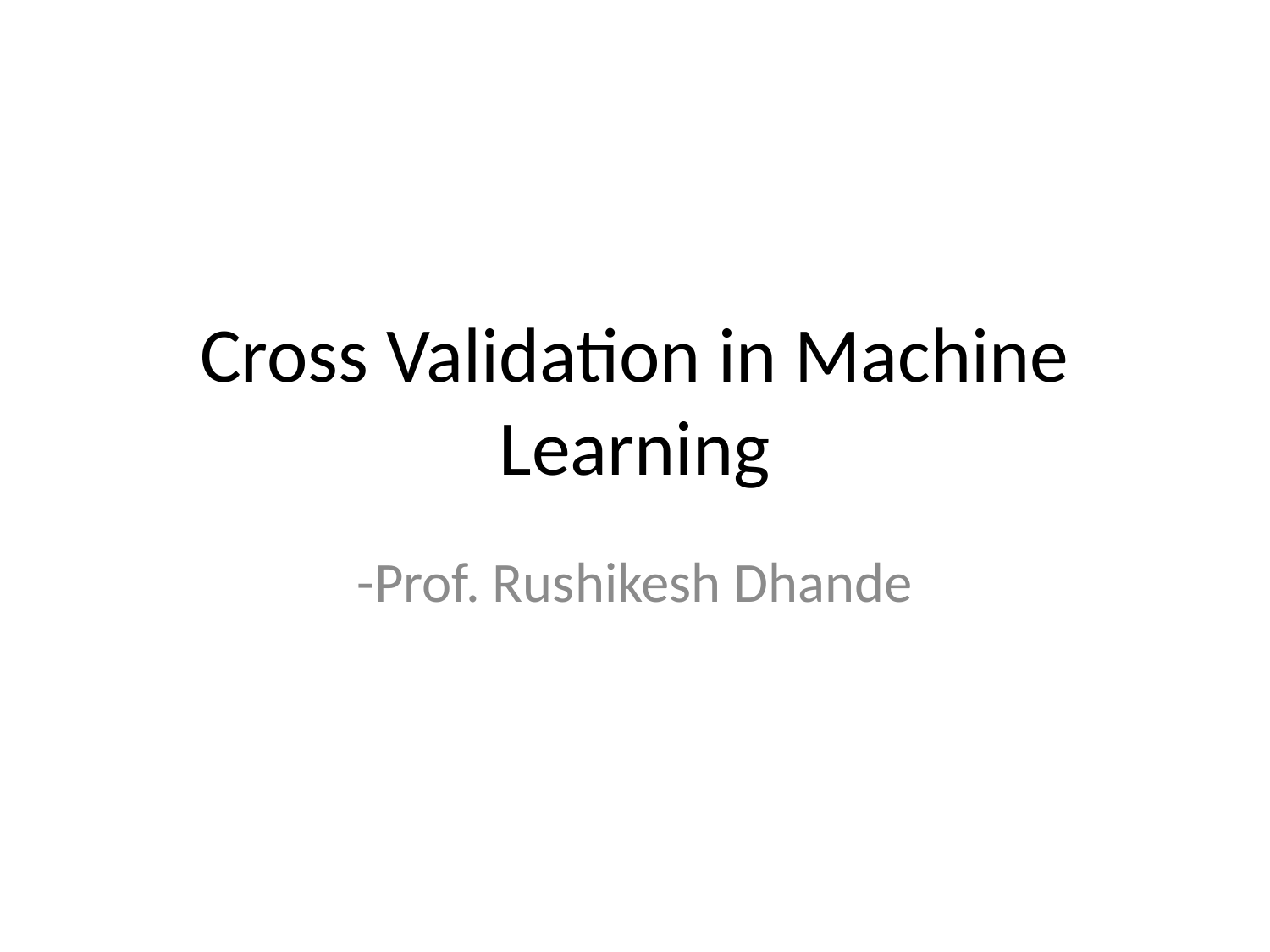

# Cross Validation in Machine Learning
-Prof. Rushikesh Dhande